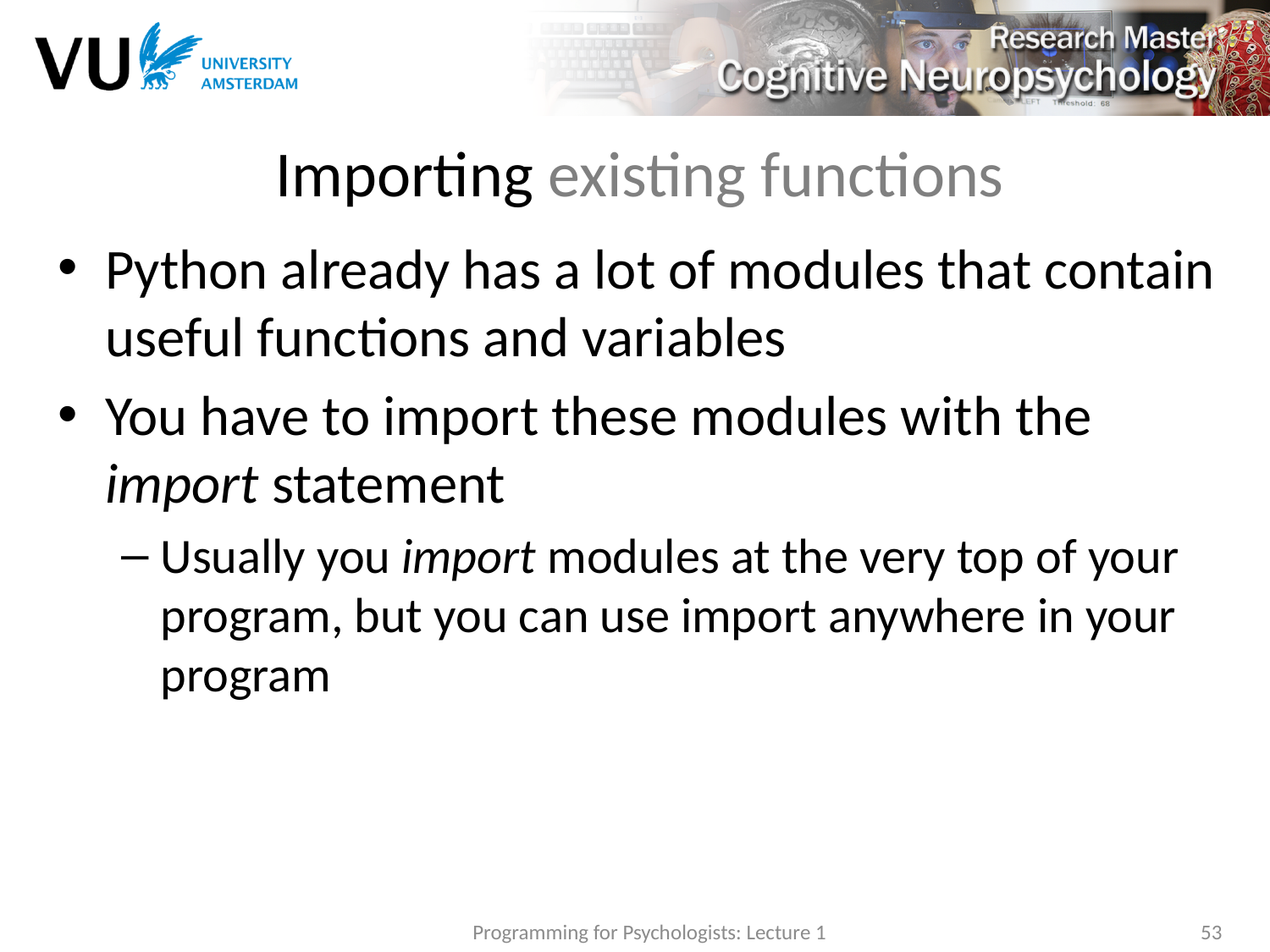

# Importing existing functions
Python already has a lot of modules that contain useful functions and variables
You have to import these modules with the import statement
Usually you import modules at the very top of your program, but you can use import anywhere in your program
Programming for Psychologists: Lecture 1
53